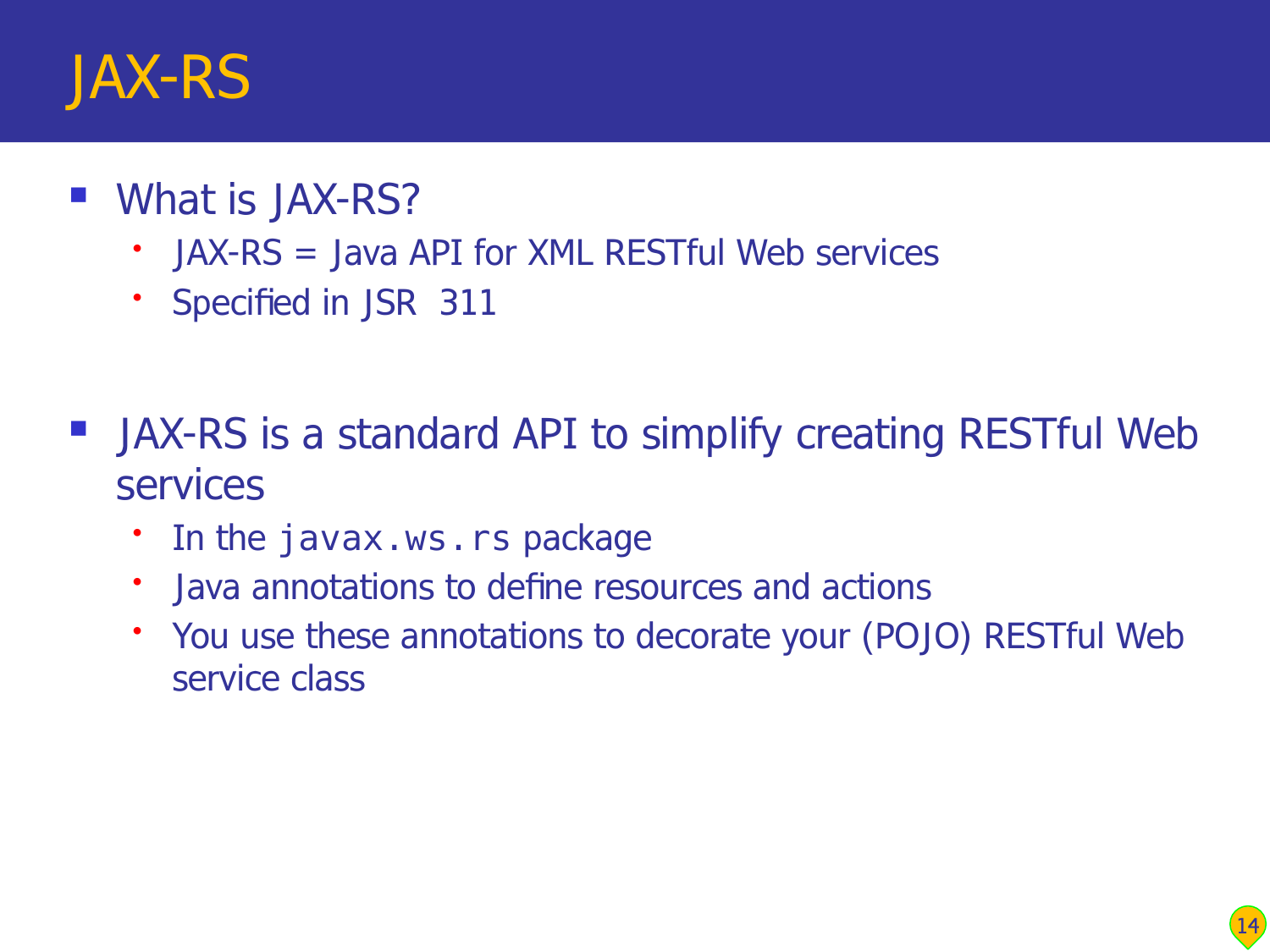

# JAX-RS
What is JAX-RS?
JAX-RS = Java API for XML RESTful Web services
Specified in JSR  311

JAX-RS is a standard API to simplify creating RESTful Web services
In the javax.ws.rs package
Java annotations to define resources and actions
You use these annotations to decorate your (POJO) RESTful Web service class
14